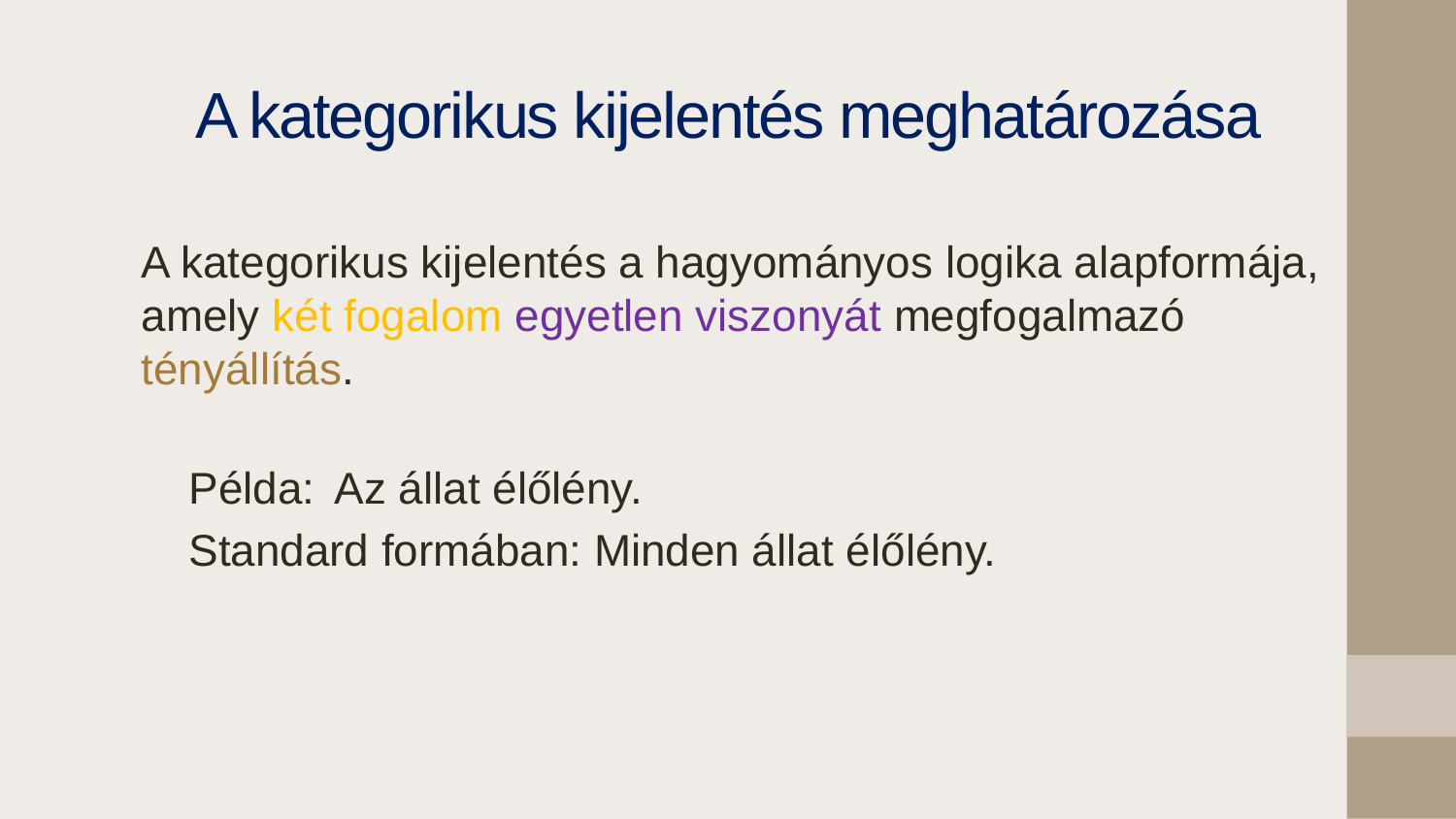

# A kategorikus kijelentés meghatározása

A kategorikus kijelentés a hagyományos logika alapformája,  amely két fogalom egyetlen viszonyát megfogalmazó tényállítás.

Példa: 	Az állat élőlény.
Standard formában: Minden állat élőlény.